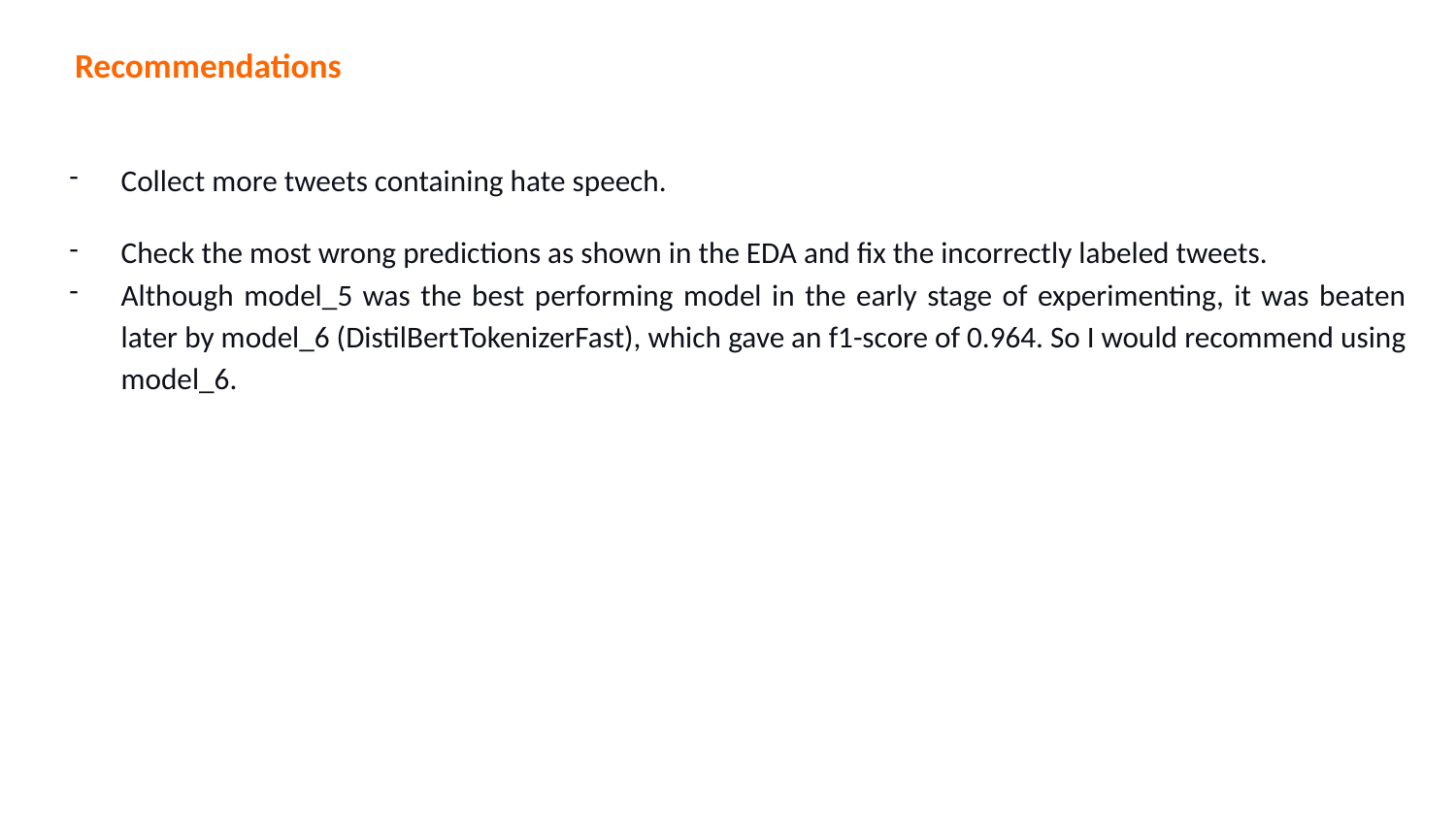

Recommendations
Collect more tweets containing hate speech.
Check the most wrong predictions as shown in the EDA and fix the incorrectly labeled tweets.
Although model_5 was the best performing model in the early stage of experimenting, it was beaten later by model_6 (DistilBertTokenizerFast), which gave an f1-score of 0.964. So I would recommend using model_6.